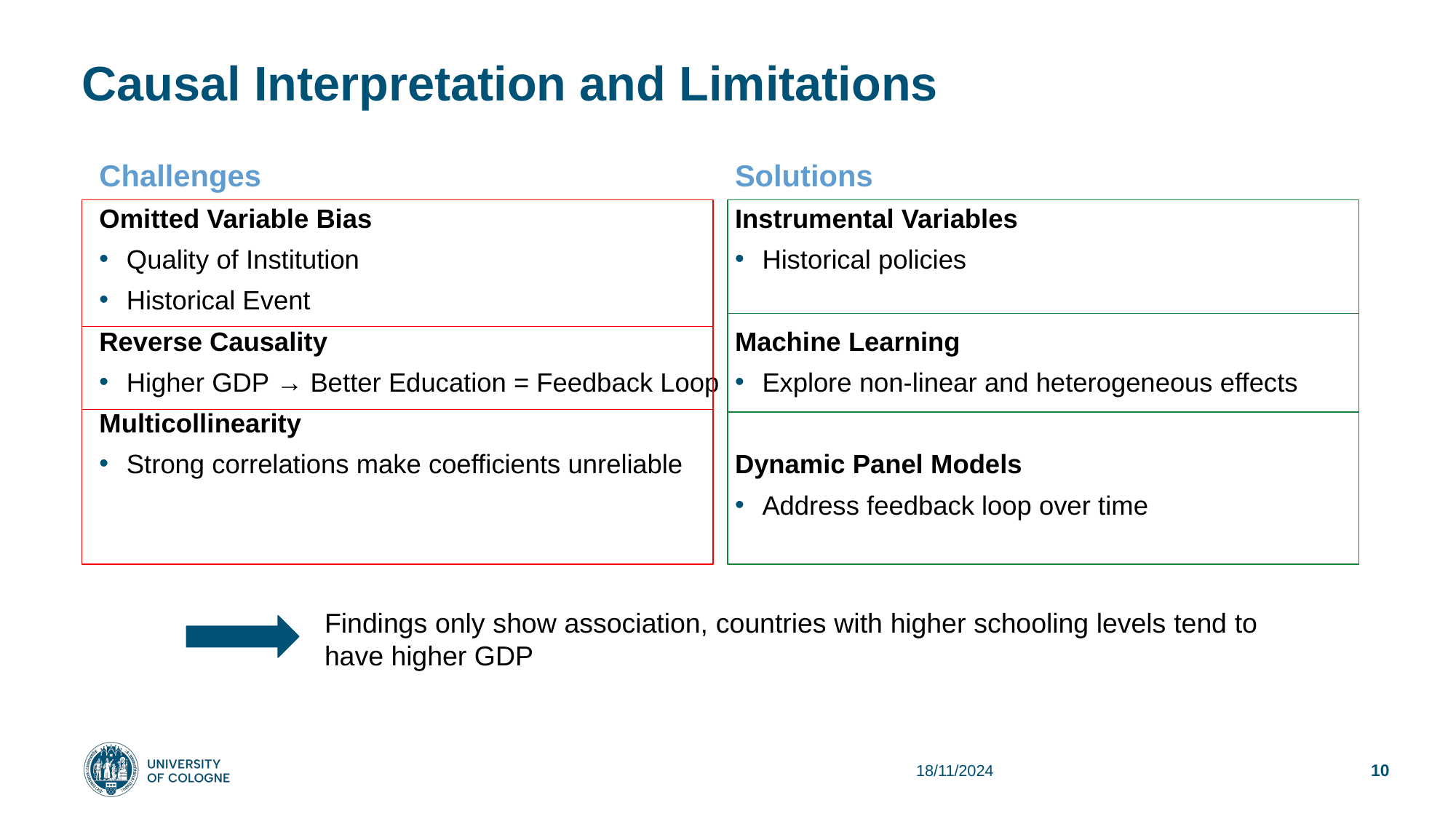

# Causal Interpretation and Limitations
Solutions
Instrumental Variables
Historical policies

Machine Learning
Explore non-linear and heterogeneous effects

Dynamic Panel Models
Address feedback loop over time
Challenges
Omitted Variable Bias
Quality of Institution
Historical Event
Reverse Causality
Higher GDP → Better Education = Feedback Loop
Multicollinearity
Strong correlations make coefficients unreliable

Findings only show association, countries with higher schooling levels tend to have higher GDP

18/11/2024
10